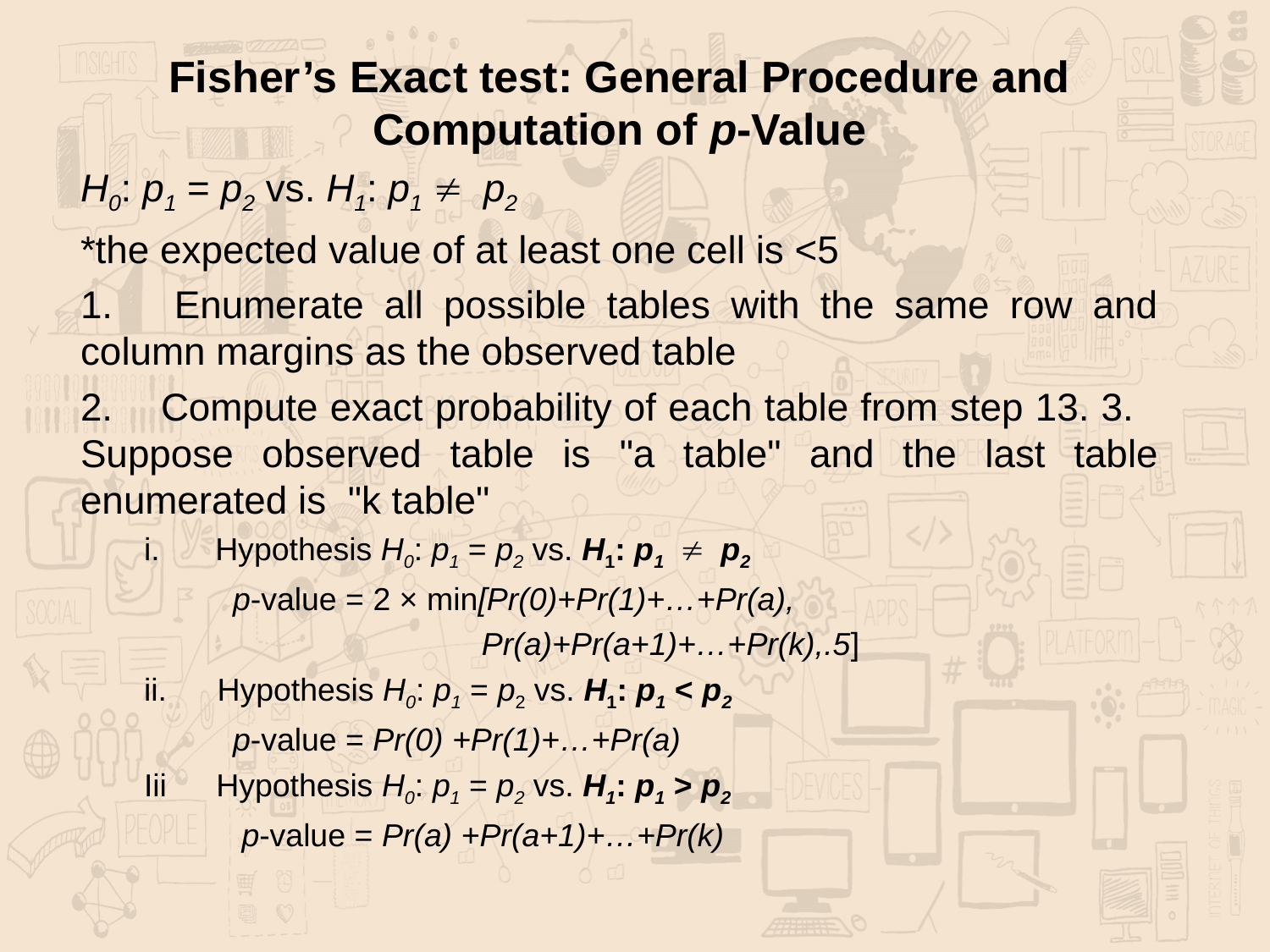

Fisher’s Exact test: General Procedure and Computation of p-Value
H0: p1 = p2 vs. H1: p1 ≠ p2
*the expected value of at least one cell is <5
1.   Enumerate all possible tables with the same row and column margins as the observed table
2.    Compute exact probability of each table from step 13. 3.   Suppose observed table is "a table" and the last table enumerated is  "k table"
Hypothesis H0: p1 = p2 vs. H1: p1 ≠ p2
          p-value = 2 × min[Pr(0)+Pr(1)+…+Pr(a),
                                      Pr(a)+Pr(a+1)+…+Pr(k),.5]
  Hypothesis H0: p1 = p2 vs. H1: p1 < p2
          p-value = Pr(0) +Pr(1)+…+Pr(a)
Iii	 Hypothesis H0: p1 = p2 vs. H1: p1 > p2
           p-value = Pr(a) +Pr(a+1)+…+Pr(k)